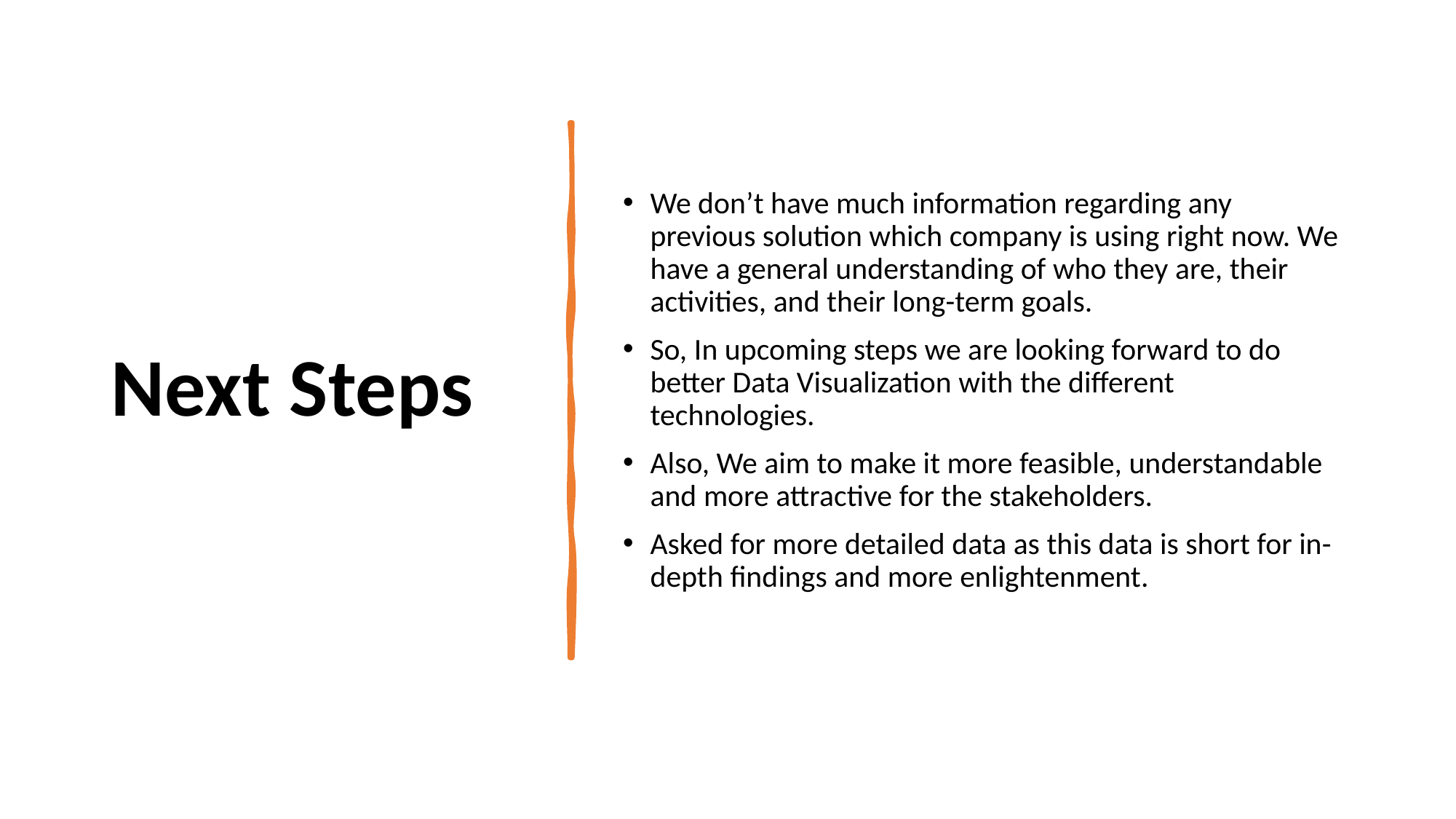

# Next Steps
We don’t have much information regarding any previous solution which company is using right now. We have a general understanding of who they are, their activities, and their long-term goals.
So, In upcoming steps we are looking forward to do better Data Visualization with the different technologies.
Also, We aim to make it more feasible, understandable and more attractive for the stakeholders.
Asked for more detailed data as this data is short for in-depth findings and more enlightenment.